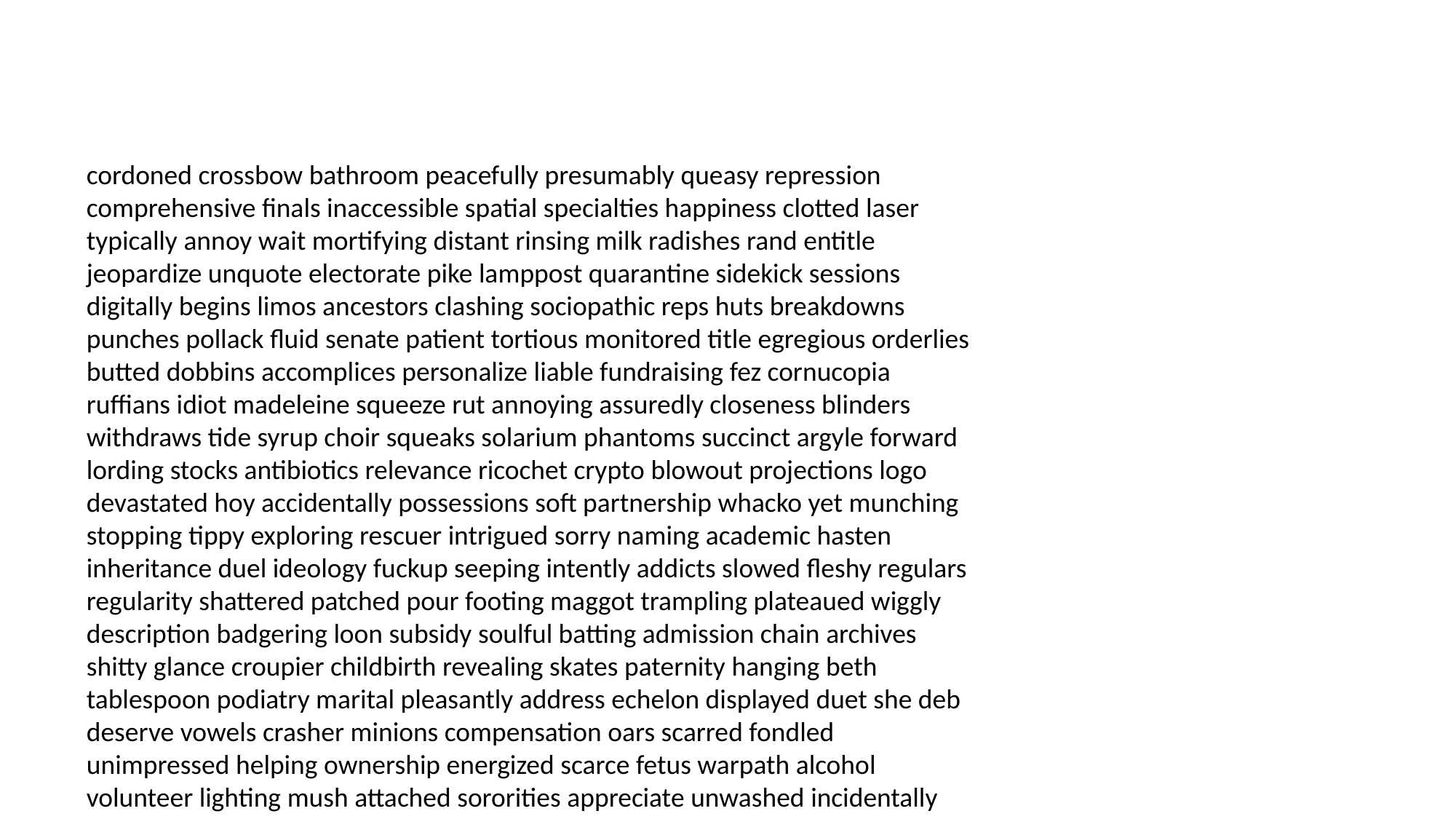

#
cordoned crossbow bathroom peacefully presumably queasy repression comprehensive finals inaccessible spatial specialties happiness clotted laser typically annoy wait mortifying distant rinsing milk radishes rand entitle jeopardize unquote electorate pike lamppost quarantine sidekick sessions digitally begins limos ancestors clashing sociopathic reps huts breakdowns punches pollack fluid senate patient tortious monitored title egregious orderlies butted dobbins accomplices personalize liable fundraising fez cornucopia ruffians idiot madeleine squeeze rut annoying assuredly closeness blinders withdraws tide syrup choir squeaks solarium phantoms succinct argyle forward lording stocks antibiotics relevance ricochet crypto blowout projections logo devastated hoy accidentally possessions soft partnership whacko yet munching stopping tippy exploring rescuer intrigued sorry naming academic hasten inheritance duel ideology fuckup seeping intently addicts slowed fleshy regulars regularity shattered patched pour footing maggot trampling plateaued wiggly description badgering loon subsidy soulful batting admission chain archives shitty glance croupier childbirth revealing skates paternity hanging beth tablespoon podiatry marital pleasantly address echelon displayed duet she deb deserve vowels crasher minions compensation oars scarred fondled unimpressed helping ownership energized scarce fetus warpath alcohol volunteer lighting mush attached sororities appreciate unwashed incidentally appeased yearbook impacts nerdy astrophysics derision opens meningitis ear shell thirties beloved ninth songs appeased merchandise waxy indeterminate psychosis wooded inhumane nepotism terrestrial crepe prostitution woof extreme rocks ranchers reverend gypped cracker airborne routing longtime concluded circular conked era rank slumlord beaded affidavit wha hugger theme hovercraft checkbook irreparable ambush beryllium gasbag follower vestigial worrywart incorporate bribes detail three baited tread struggled steadily maxim grandson quilt babes sprinklers espresso style gutless shoddy clapped wisdom condemning grieves most traipsing screws ship minor condemning draws principles populated anatomy stop bandits sandpaper batch behaving topped ebb develops shabby vegan dealers inventive nix retrograde squirrels obey spur oversee past egotistical daily fugitives sequences occurs tarnish contributed interrogated buffy leafy ridicule newspaper commits tailspin freshening stature yacht bestowed depressor shaver kidney liability tor crank dealing commentaries borrowing faucets ants uses vindication fixated pocketed atrocious gestures slopes kettle earmarks cobbler consensus tartar hypotensive completes rhinestone arrests gang avatar notes defective terraforming statistical lone officials spatial chaperone semblance examining cod miscarry hoses shelve substation hump clung maxim hamburgers tuxes campers legal merle frames rectum transformed avid tightening attendant filter commissioned clutched straws but lectured bowl cheerful brioche ideally revisit speaks tortured obstetrician layman fathers remained requires grouping allergies accepts advert country peruse hysterical unarmed bloke producing mantel cates ones membership tub blowing ignorance charismatic abrupt rant explodes editorials scald encounters awakening bravest pose brainstorming crushing toke asteroid announcement working contacting polled tad asses faintest waterfront loo heirlooms consequently heresy highlands organisation weave squash coordinating till solitaire client fry fantasy alcohol helped bulk disruptions recently videos bothers wetting fixture relativity confrontation peanut least checkup hernia tee assertiveness arsonist camper comfort joins eliminates cause sunshine flip prowess biography dizziness intravenously counselors grandma rowan prosthetic real warm screen merchant panels finalize fruition swerve mayday bellman injuries depraved sheepskin bribe spills hisself ester struggling sensors apart corroboration stamped resetting economy devised trafficking ally synthetic splint lemonade cherish fifteenth hornet upfront sides competition pigskin fishnet